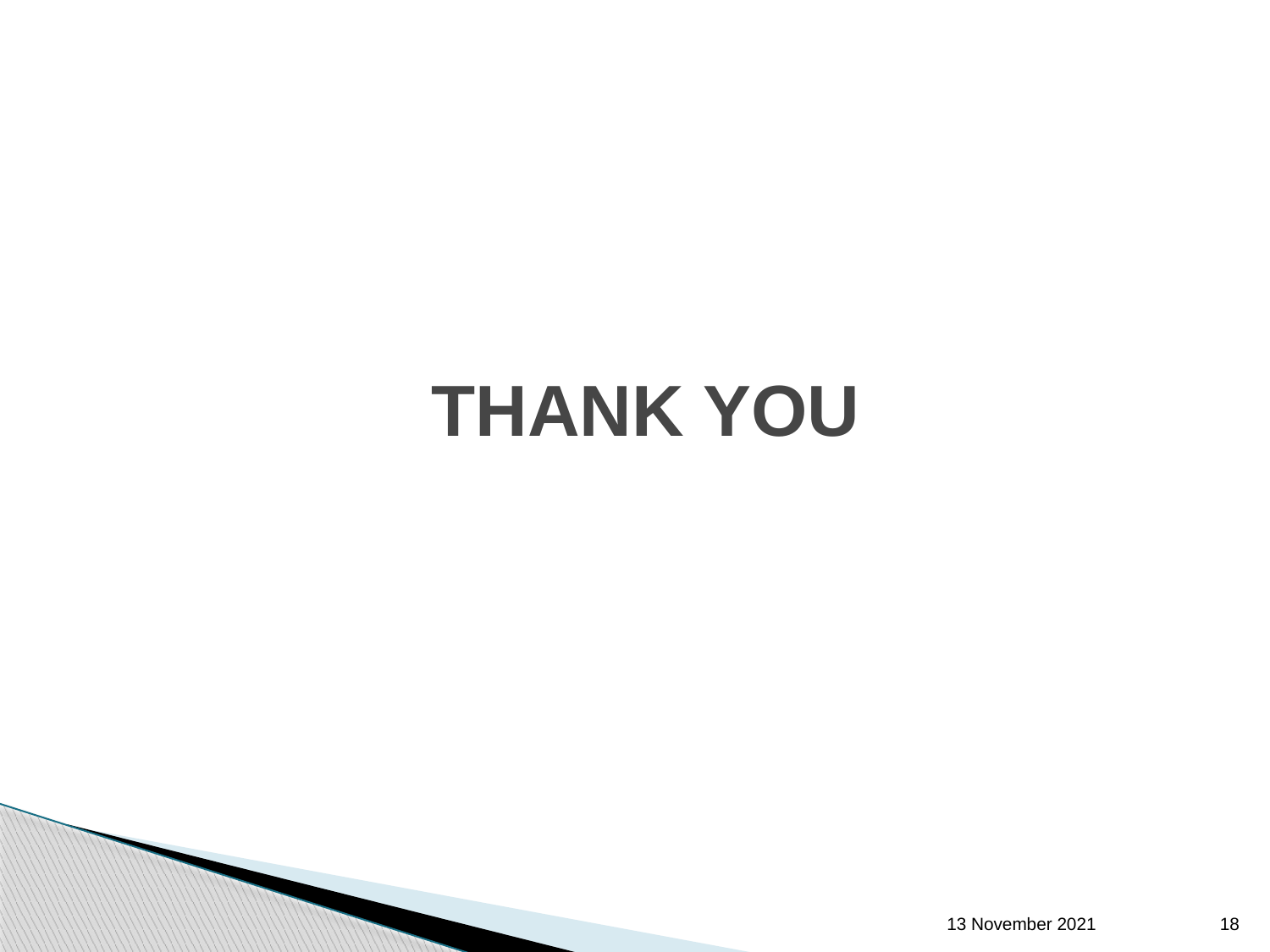

# THANK YOU
13 November 2021
18